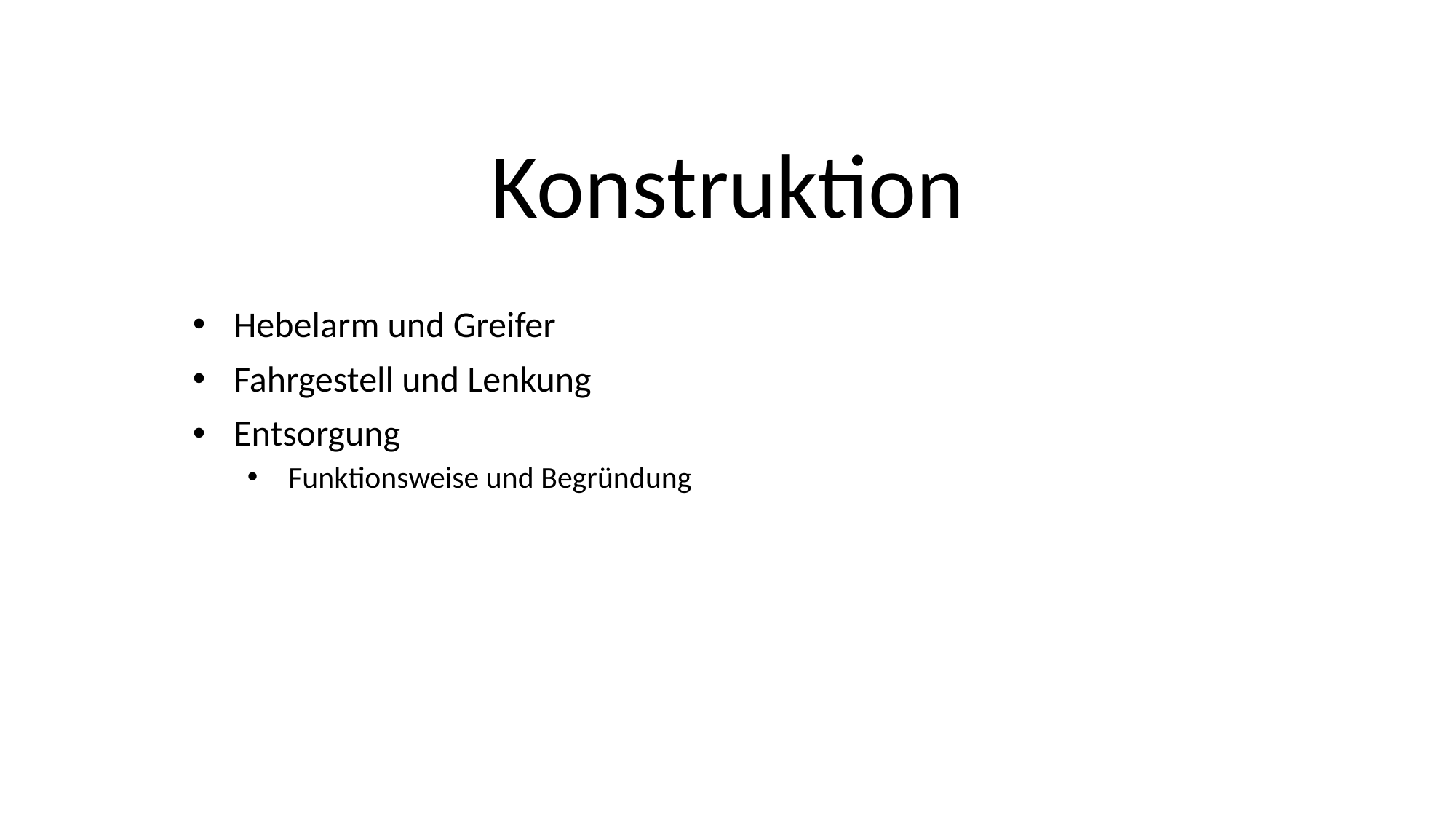

# Konstruktion

Hebelarm und Greifer
Fahrgestell und Lenkung
Entsorgung
Funktionsweise und Begründung